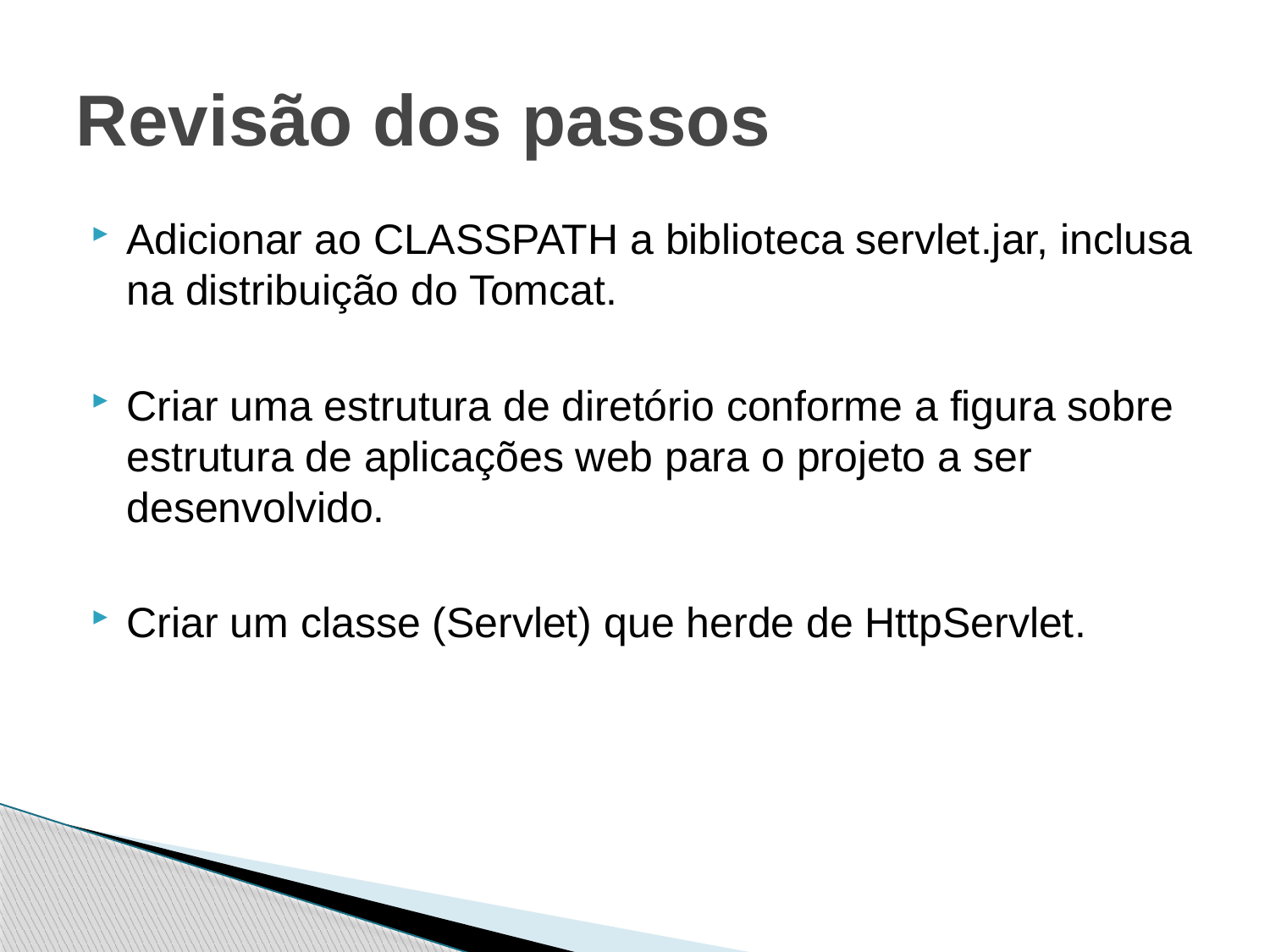

# Revisão dos passos
Adicionar ao CLASSPATH a biblioteca servlet.jar, inclusa na distribuição do Tomcat.

Criar uma estrutura de diretório conforme a figura sobre estrutura de aplicações web para o projeto a ser desenvolvido.

Criar um classe (Servlet) que herde de HttpServlet.